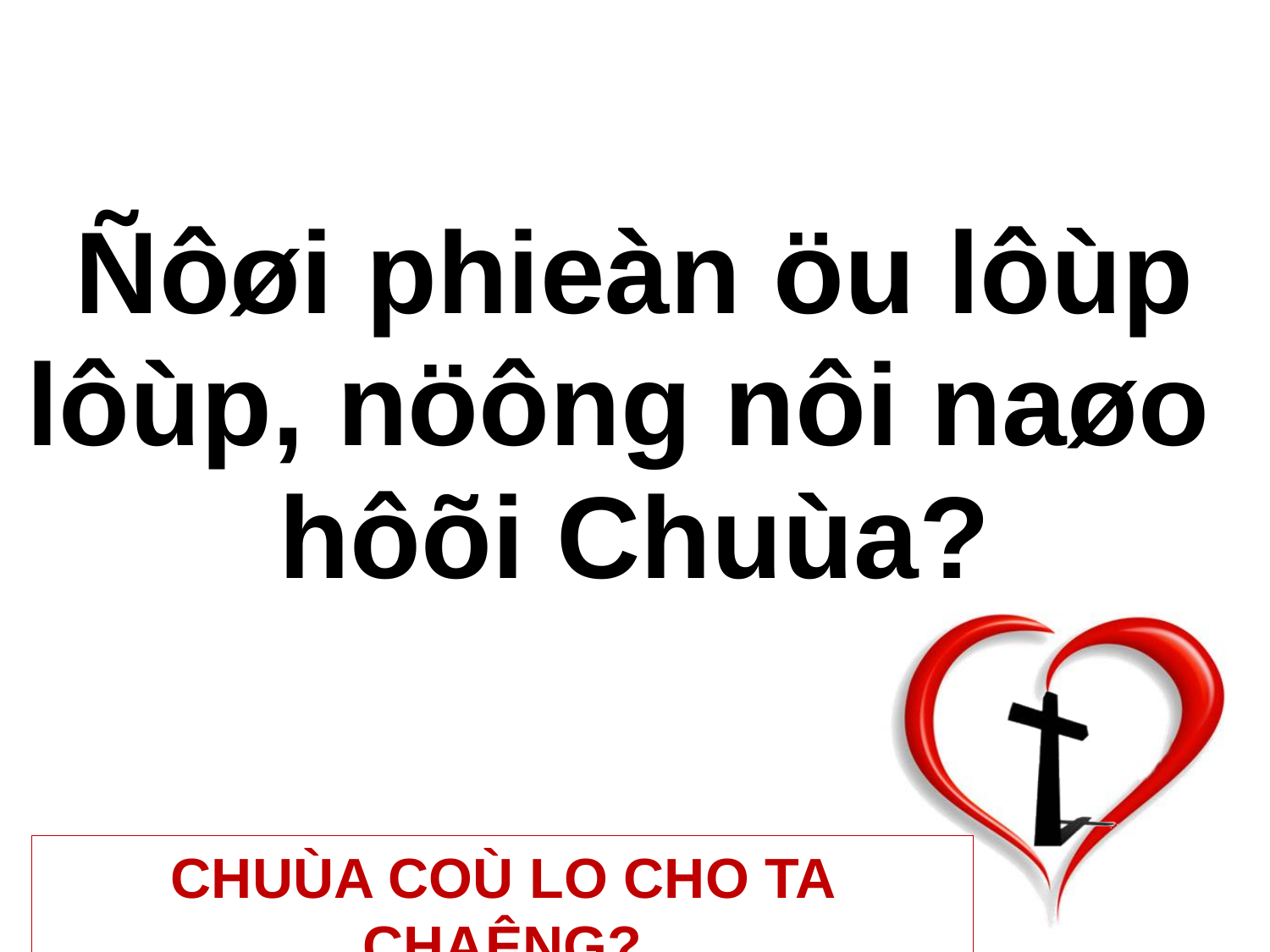

Ñôøi phieàn öu lôùp lôùp, nöông nôi naøo
hôõi Chuùa?
CHUÙA COÙ LO CHO TA CHAÊNG?